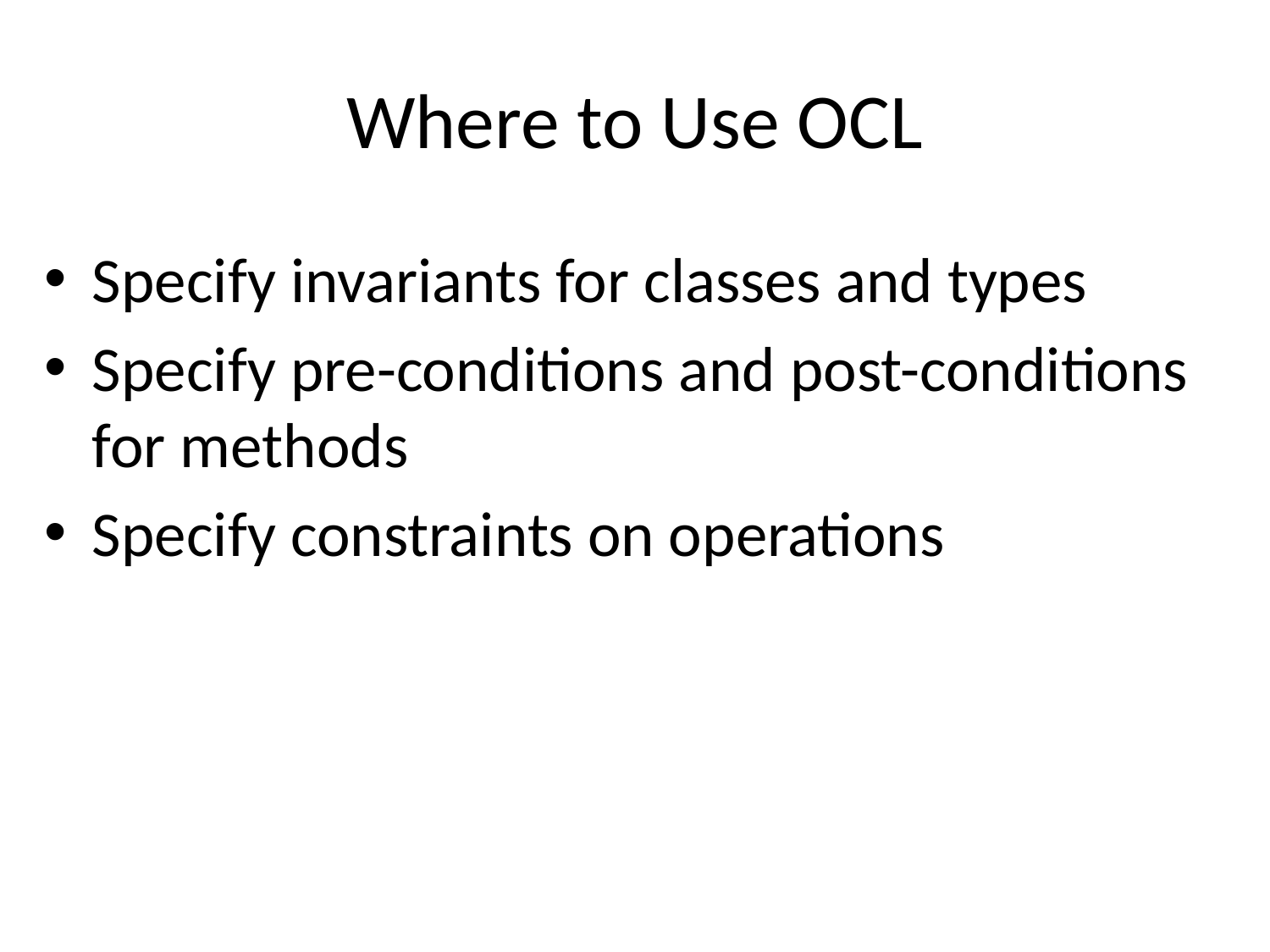

# Where to Use OCL
Specify invariants for classes and types
Specify pre-conditions and post-conditions for methods
Specify constraints on operations